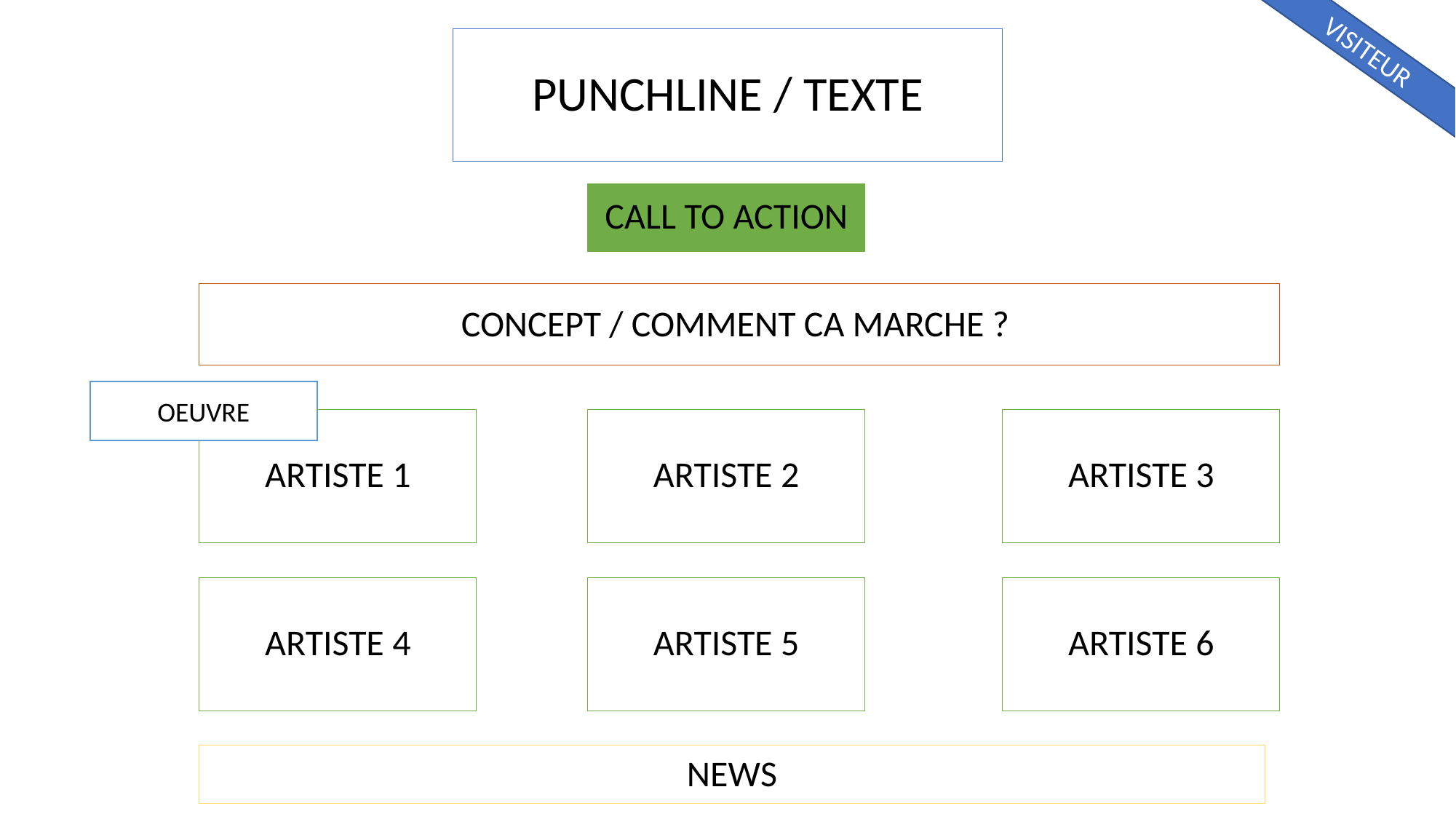

# PUNCHLINE / TEXTE
VISITEUR
CALL TO ACTION
CONCEPT / COMMENT CA MARCHE ?
OEUVRE
ARTISTE 1
ARTISTE 2
ARTISTE 3
ARTISTE 4
ARTISTE 5
ARTISTE 6
NEWS